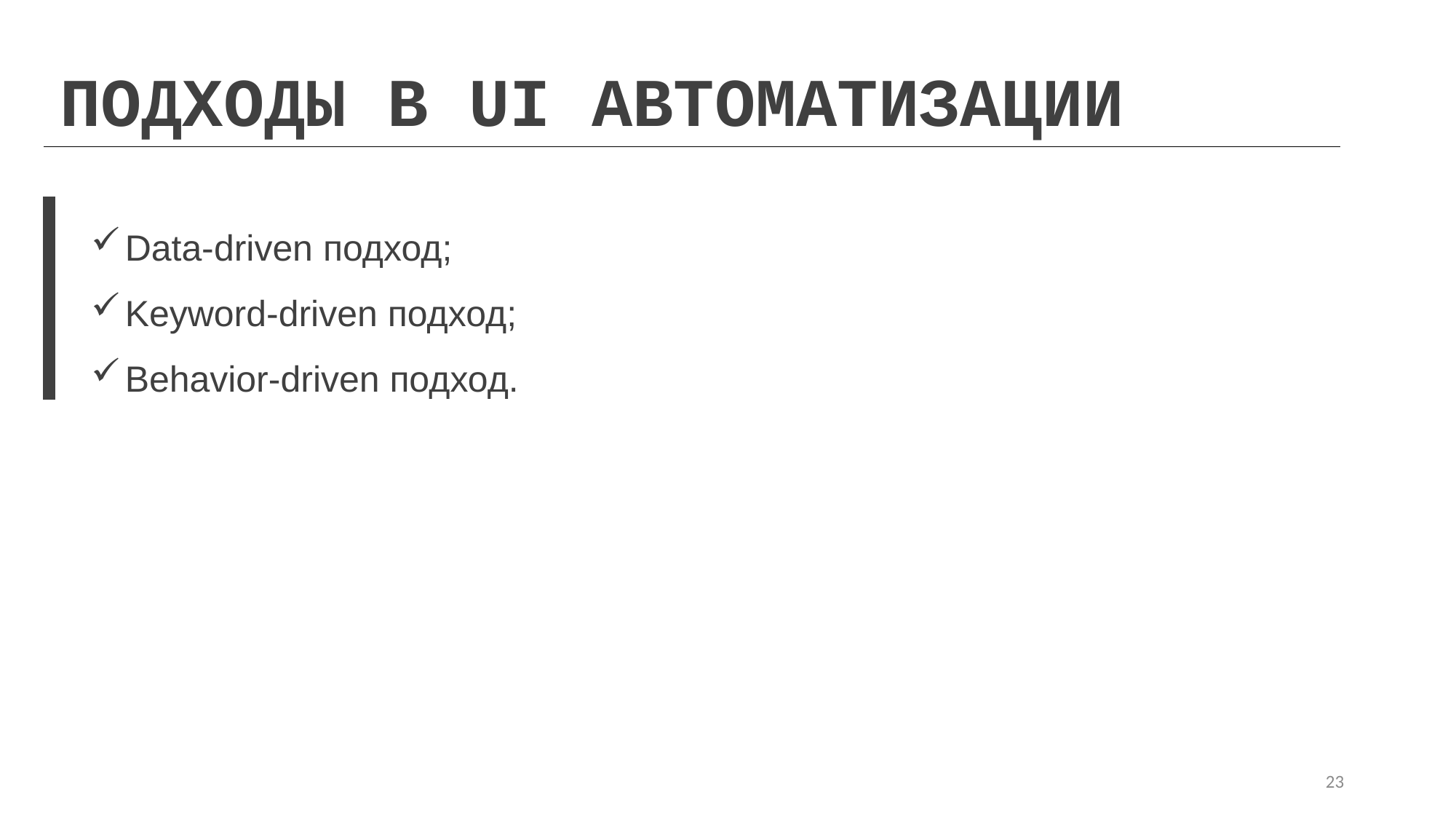

ПОДХОДЫ В UI АВТОМАТИЗАЦИИ

Data-driven подход;
Keyword-driven подход;
Behavior-driven подход.
23